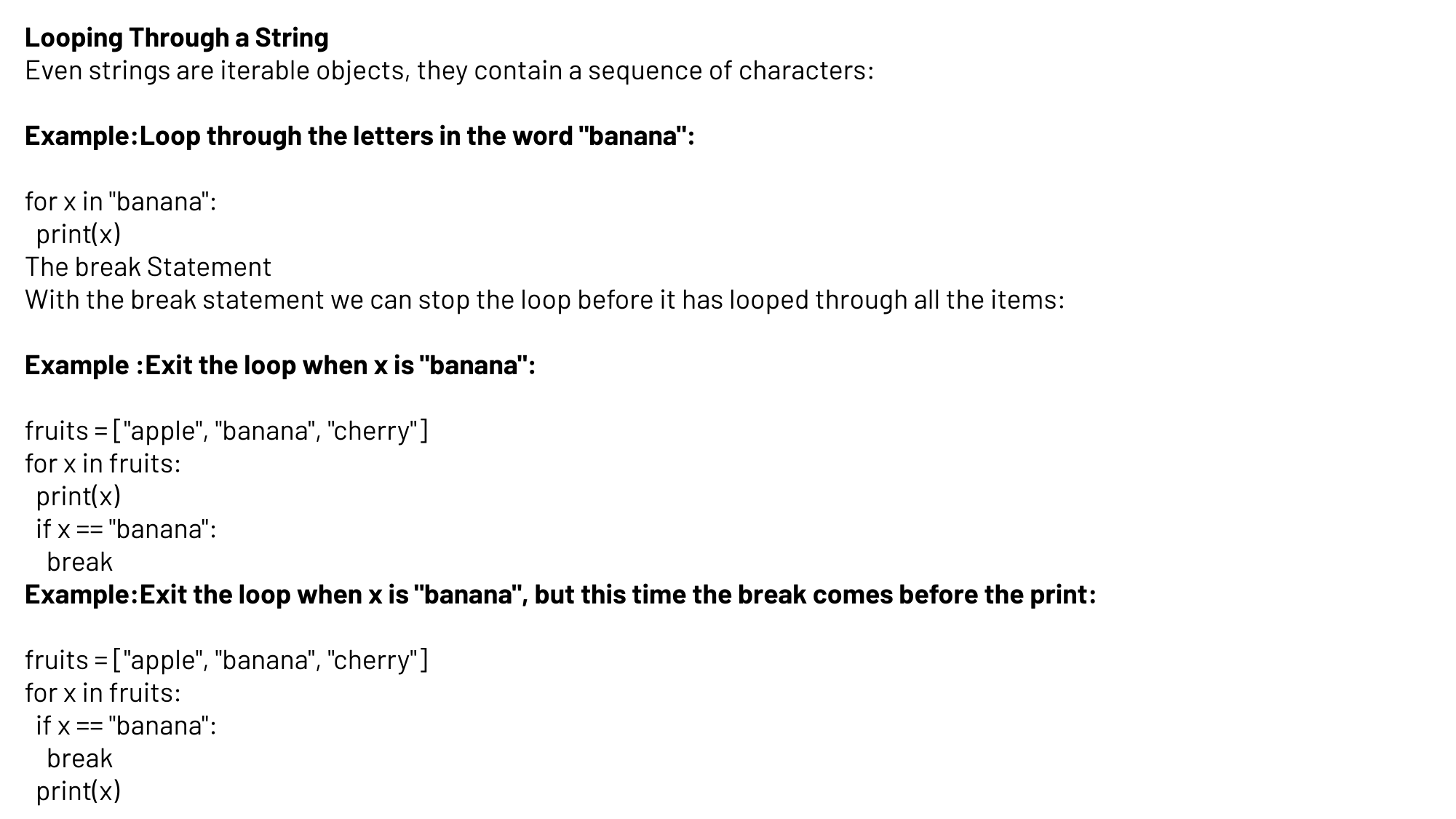

Looping Through a String
Even strings are iterable objects, they contain a sequence of characters:

Example:Loop through the letters in the word "banana":

for x in "banana":
  print(x)
The break Statement
With the break statement we can stop the loop before it has looped through all the items:

Example :Exit the loop when x is "banana":

fruits = ["apple", "banana", "cherry"]
for x in fruits:
  print(x)
  if x == "banana":
    break
Example:Exit the loop when x is "banana", but this time the break comes before the print:

fruits = ["apple", "banana", "cherry"]
for x in fruits:
  if x == "banana":
    break
  print(x)